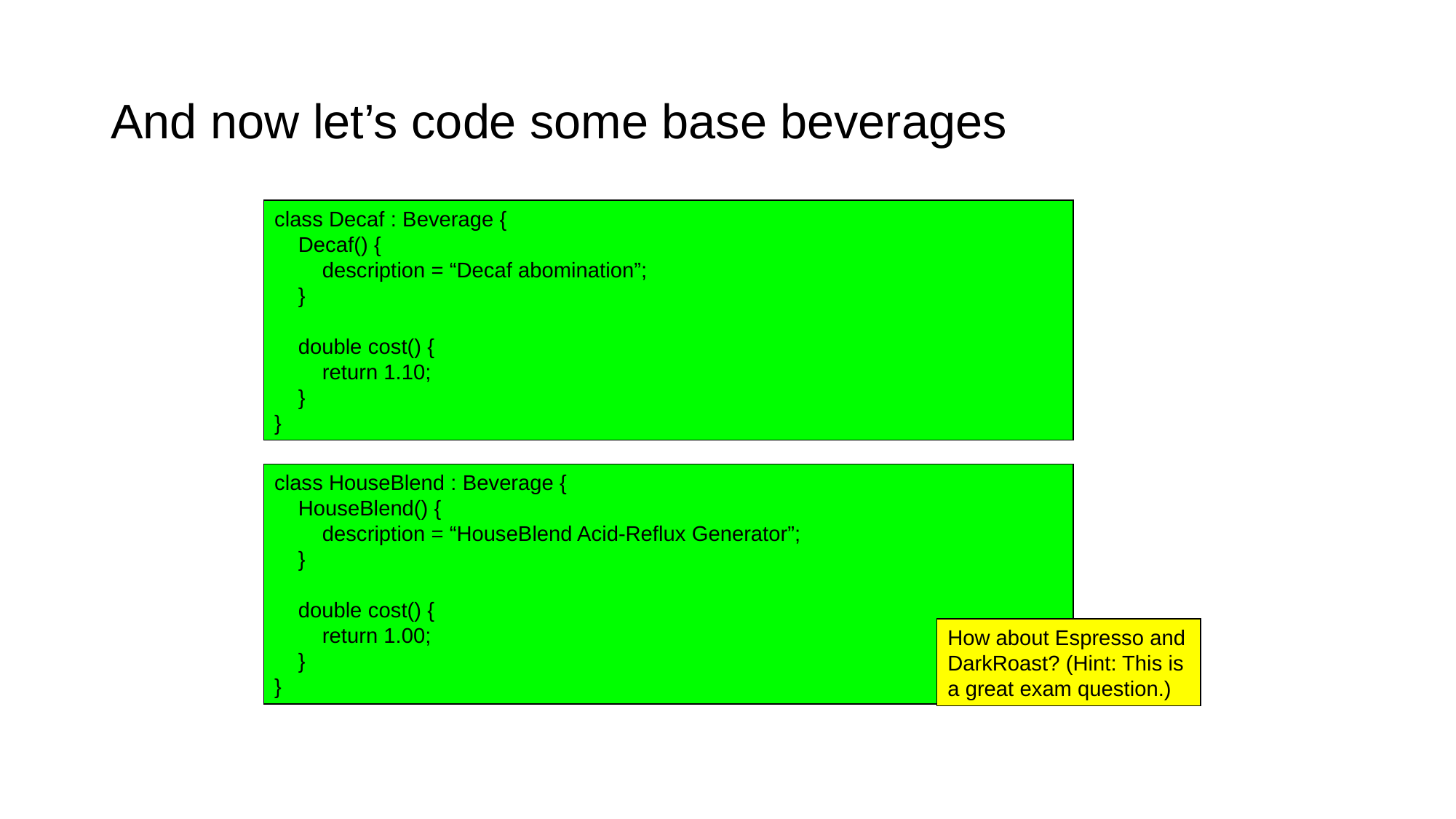

# And now let’s code some base beverages
class Decaf : Beverage {
    Decaf() {
        description = “Decaf abomination”;
    }
    double cost() {
        return 1.10;
    }
}
class HouseBlend : Beverage {
    HouseBlend() {
        description = “HouseBlend Acid-Reflux Generator”;
    }
    double cost() {
        return 1.00;
    }
}
How about Espresso and DarkRoast? (Hint: This is a great exam question.)